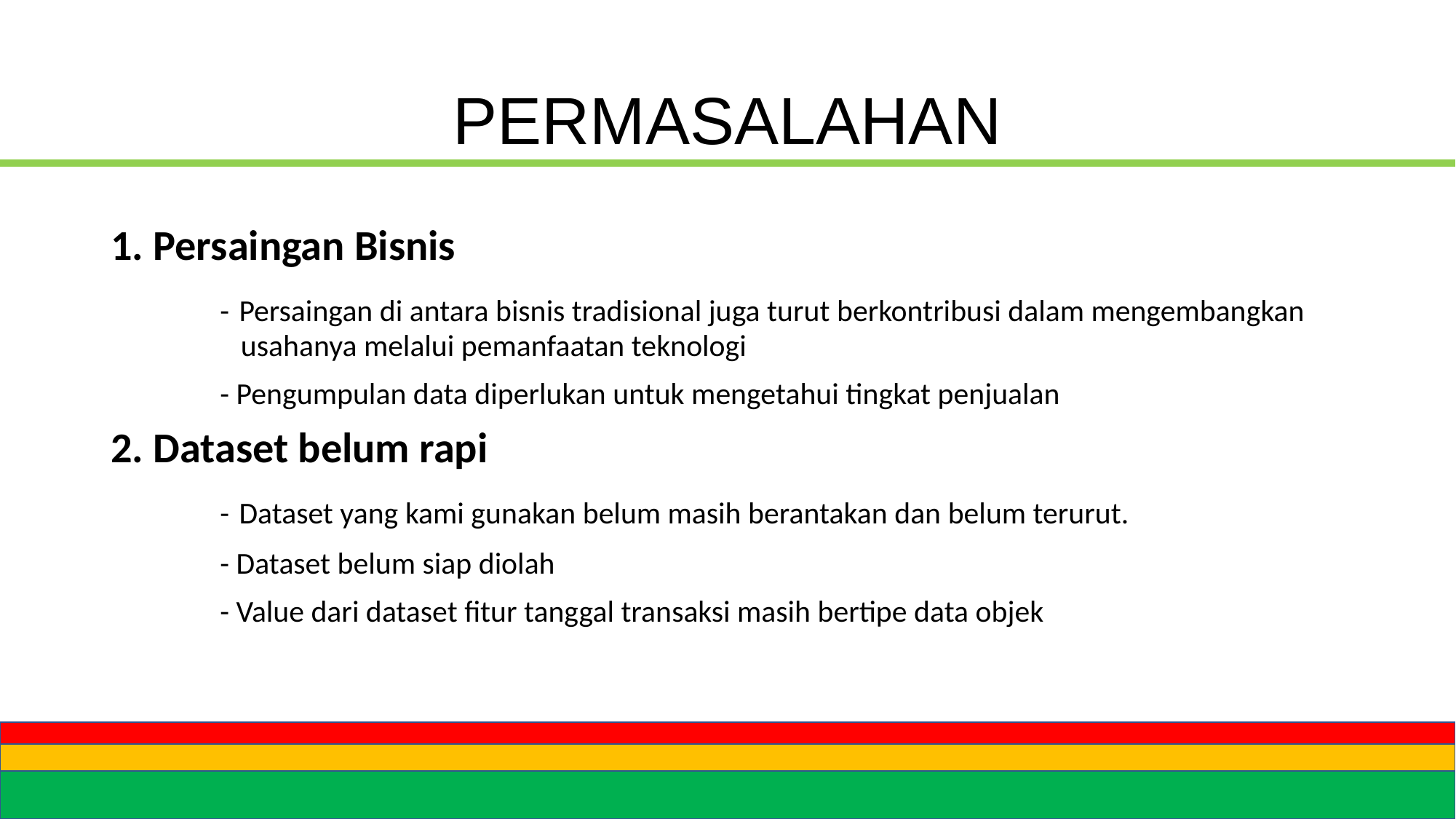

# PERMASALAHAN

1. Persaingan Bisnis
	- Persaingan di antara bisnis tradisional juga turut berkontribusi dalam mengembangkan 	   usahanya melalui pemanfaatan teknologi
	- Pengumpulan data diperlukan untuk mengetahui tingkat penjualan
2. Dataset belum rapi
	- Dataset yang kami gunakan belum masih berantakan dan belum terurut.
	- Dataset belum siap diolah
	- Value dari dataset fitur tanggal transaksi masih bertipe data objek